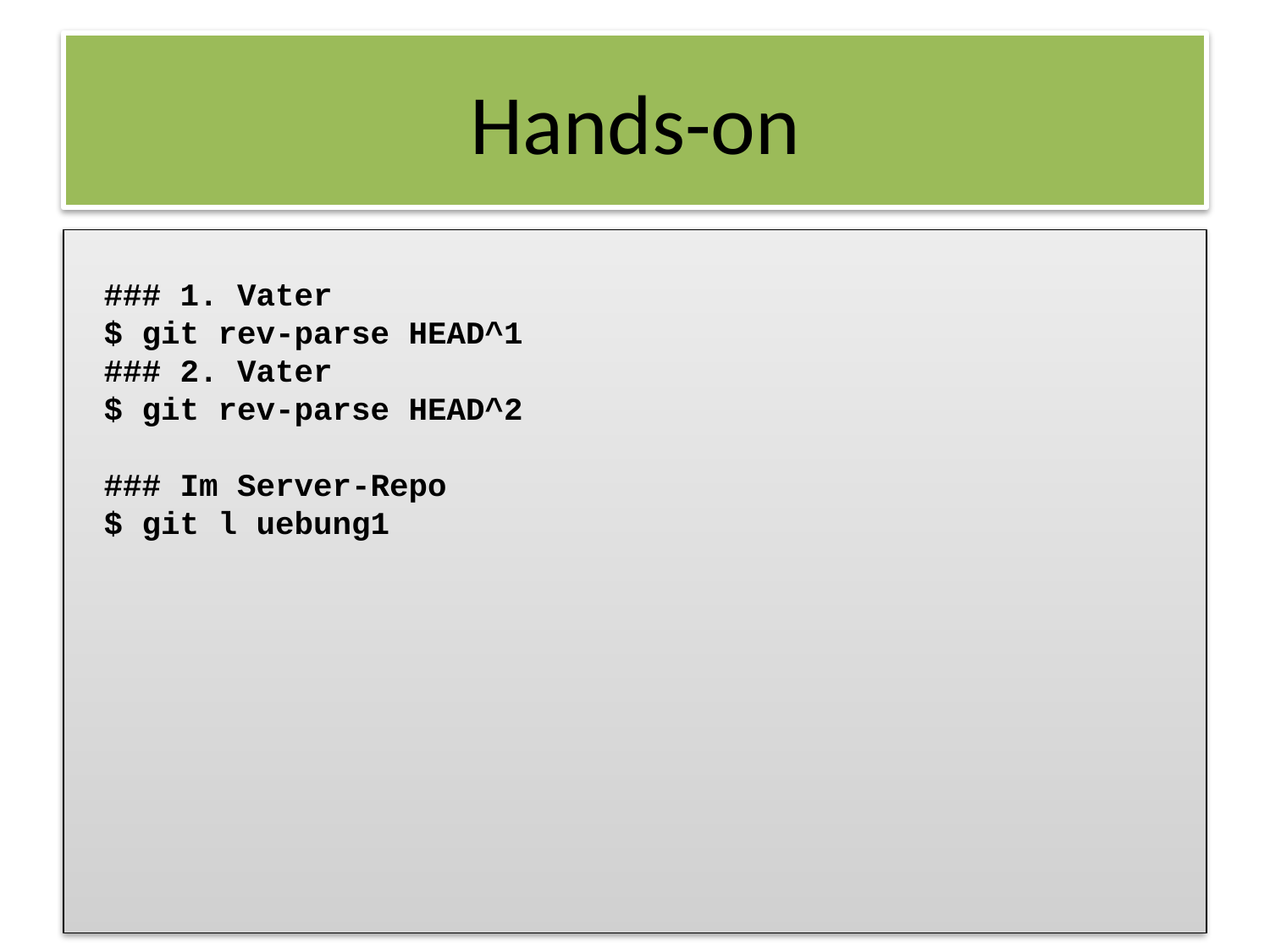

### 1. Vater
$ git rev-parse HEAD^1
### 2. Vater
$ git rev-parse HEAD^2

### Im Server-Repo
$ git l uebung1